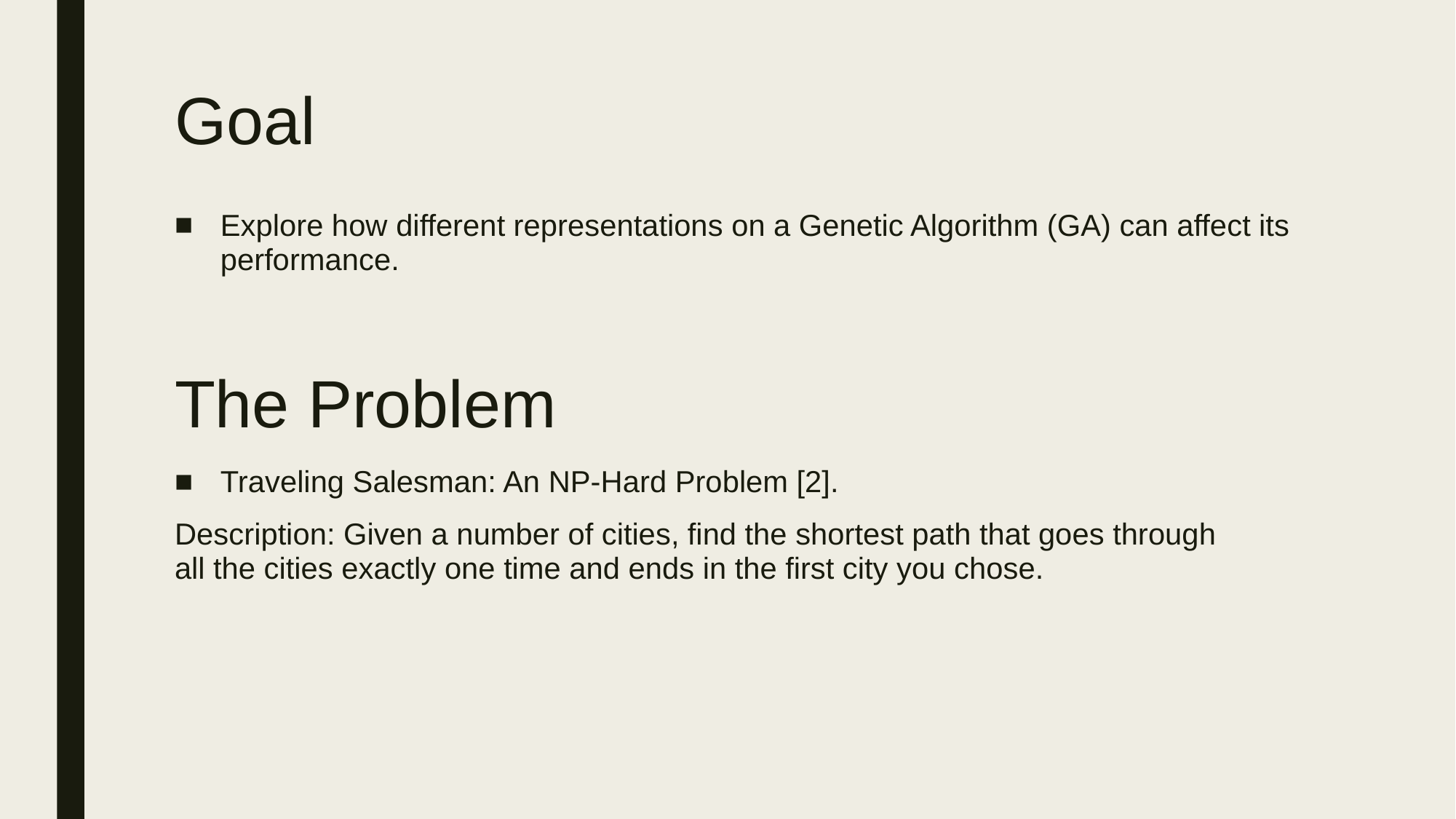

# Goal
Explore how different representations on a Genetic Algorithm (GA) can affect its performance.
The Problem
Traveling Salesman: An NP-Hard Problem [2].
Description: Given a number of cities, find the shortest path that goes through all the cities exactly one time and ends in the first city you chose.